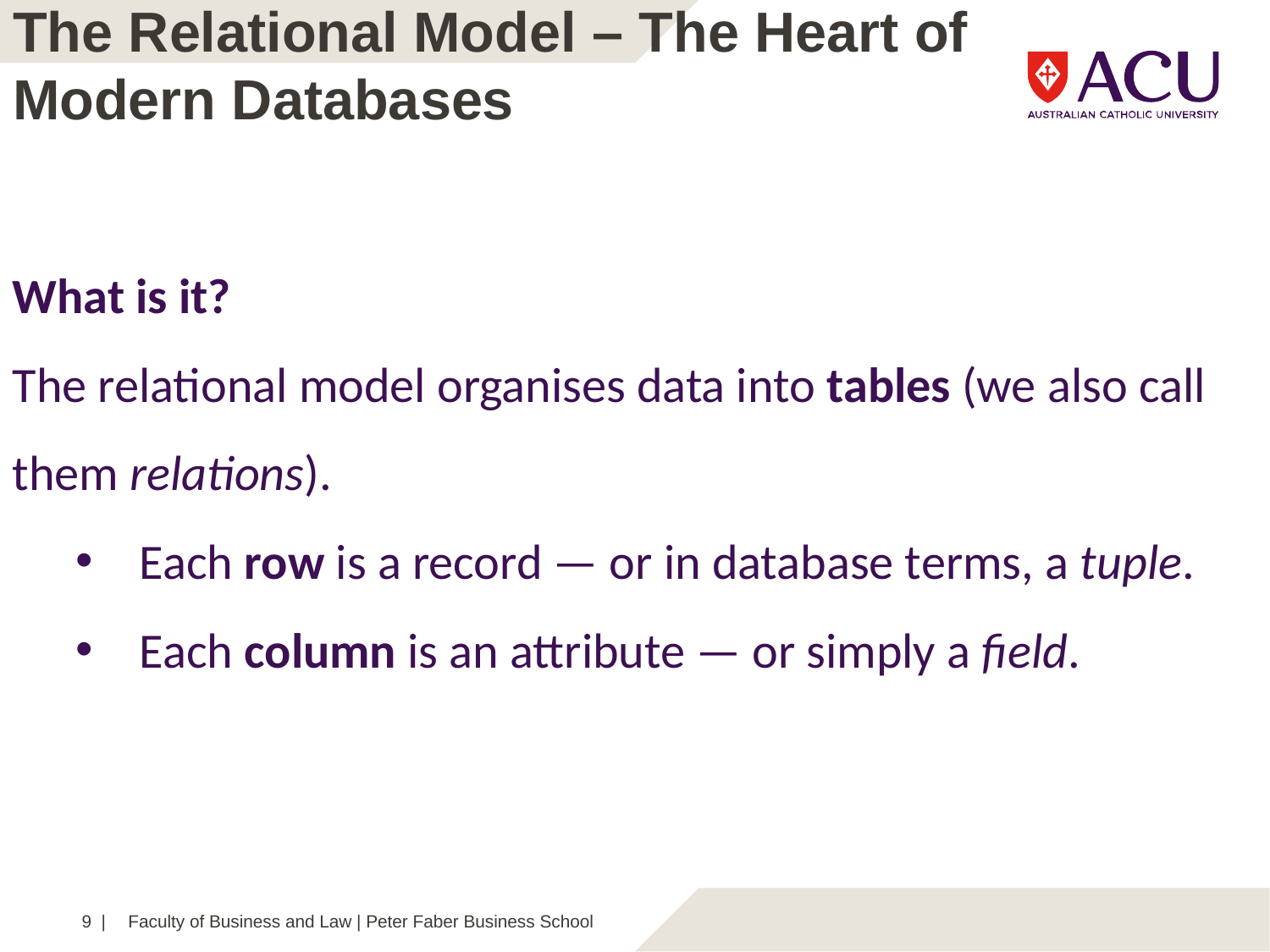

The Relational Model – The Heart of Modern Databases
What is it?
The relational model organises data into tables (we also call them relations).
Each row is a record — or in database terms, a tuple.
Each column is an attribute — or simply a field.
9  |
Faculty of Business and Law | Peter Faber Business School